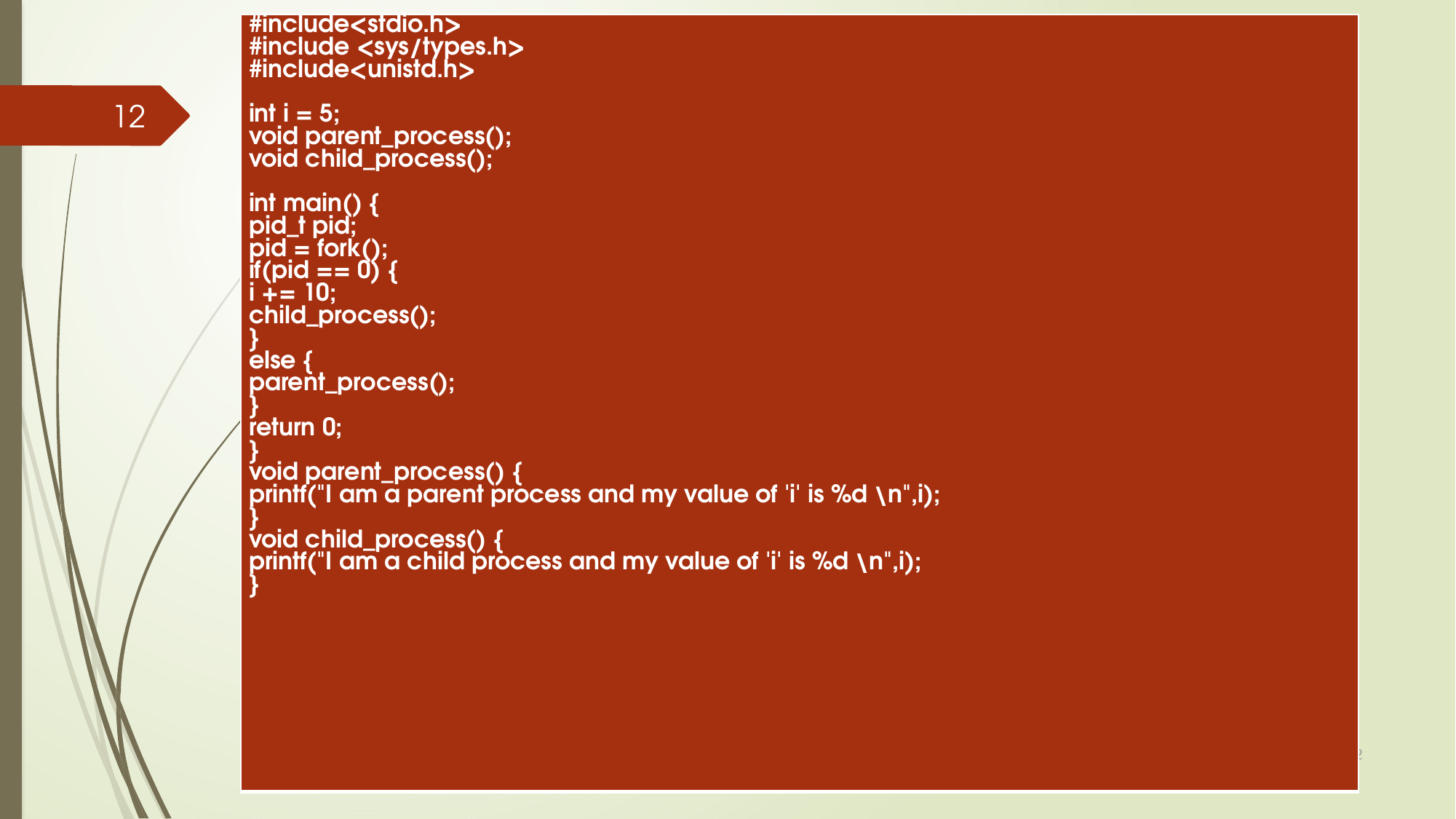

| #include<stdio.h> #include <sys/types.h> #include<unistd.h>   int i = 5; void parent\_process(); void child\_process();   int main() { pid\_t pid; pid = fork(); if(pid == 0) { i += 10; child\_process(); } else { parent\_process(); } return 0; } void parent\_process() { printf("I am a parent process and my value of 'i' is %d \n",i); } void child\_process() { printf("I am a child process and my value of 'i' is %d \n",i); } |
| --- |
12
4/11/2022